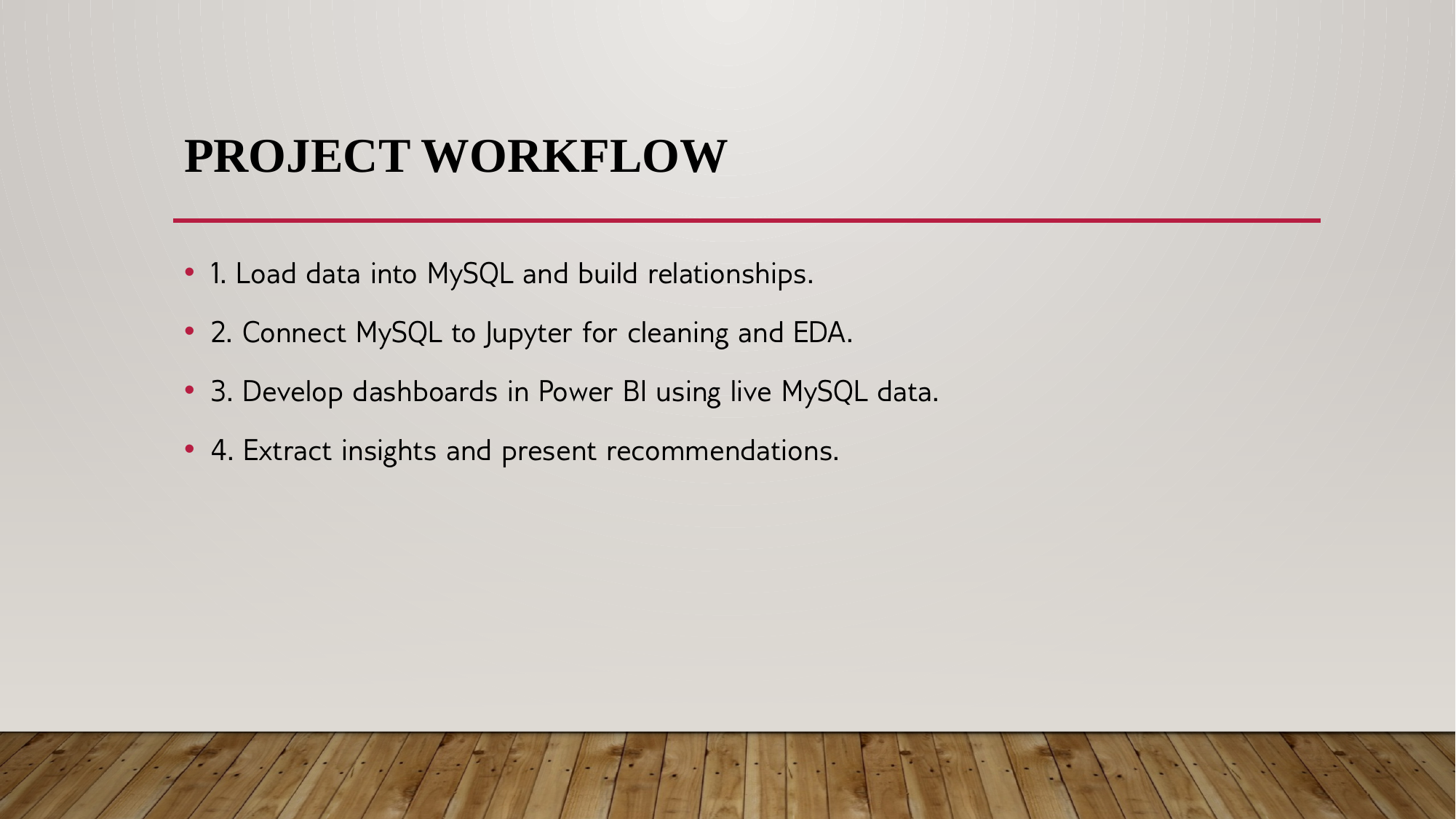

# Project WORKFLOW
1. Load data into MySQL and build relationships.
2. Connect MySQL to Jupyter for cleaning and EDA.
3. Develop dashboards in Power BI using live MySQL data.
4. Extract insights and present recommendations.